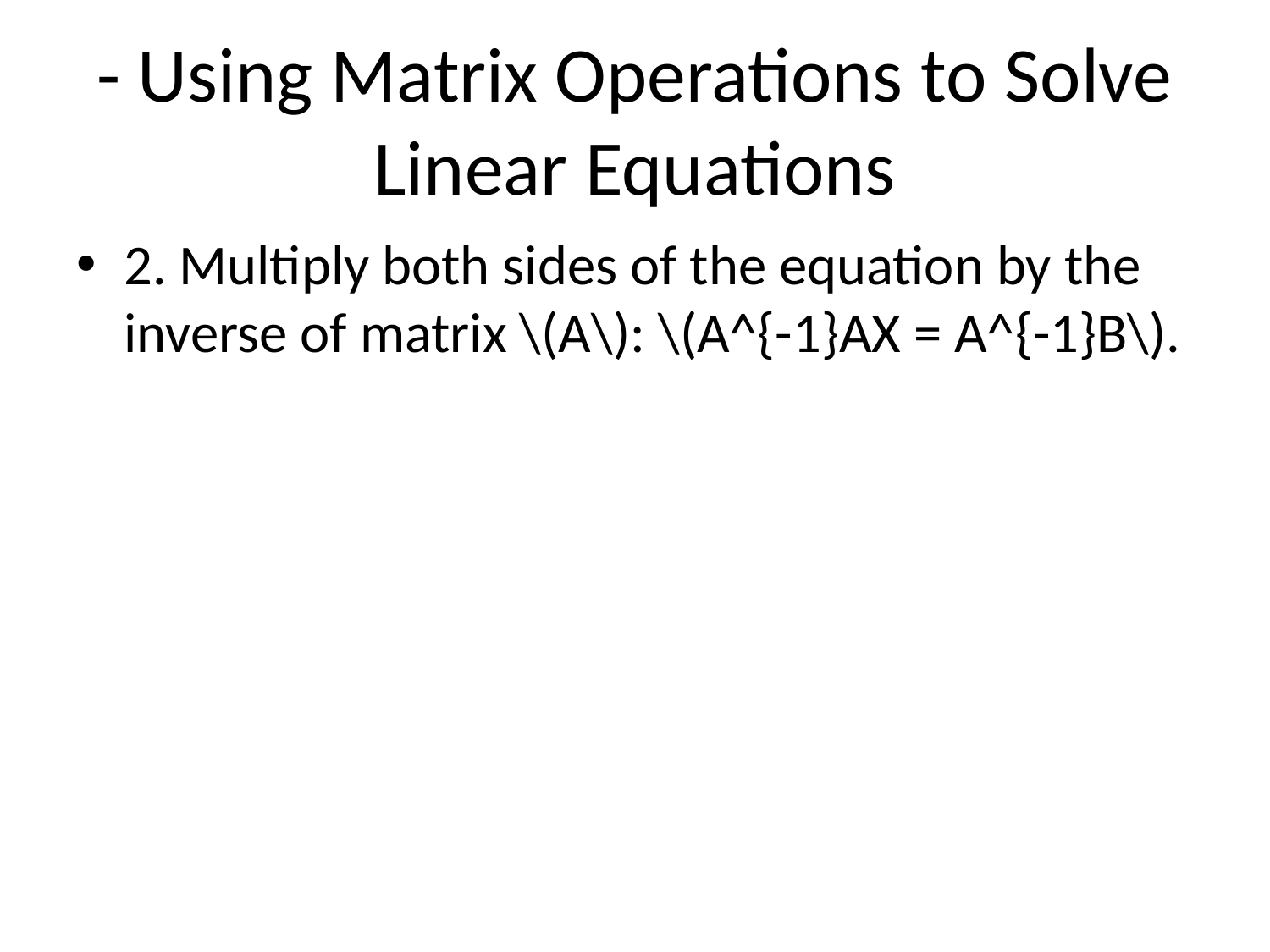

# - Using Matrix Operations to Solve Linear Equations
2. Multiply both sides of the equation by the inverse of matrix \(A\): \(A^{-1}AX = A^{-1}B\).